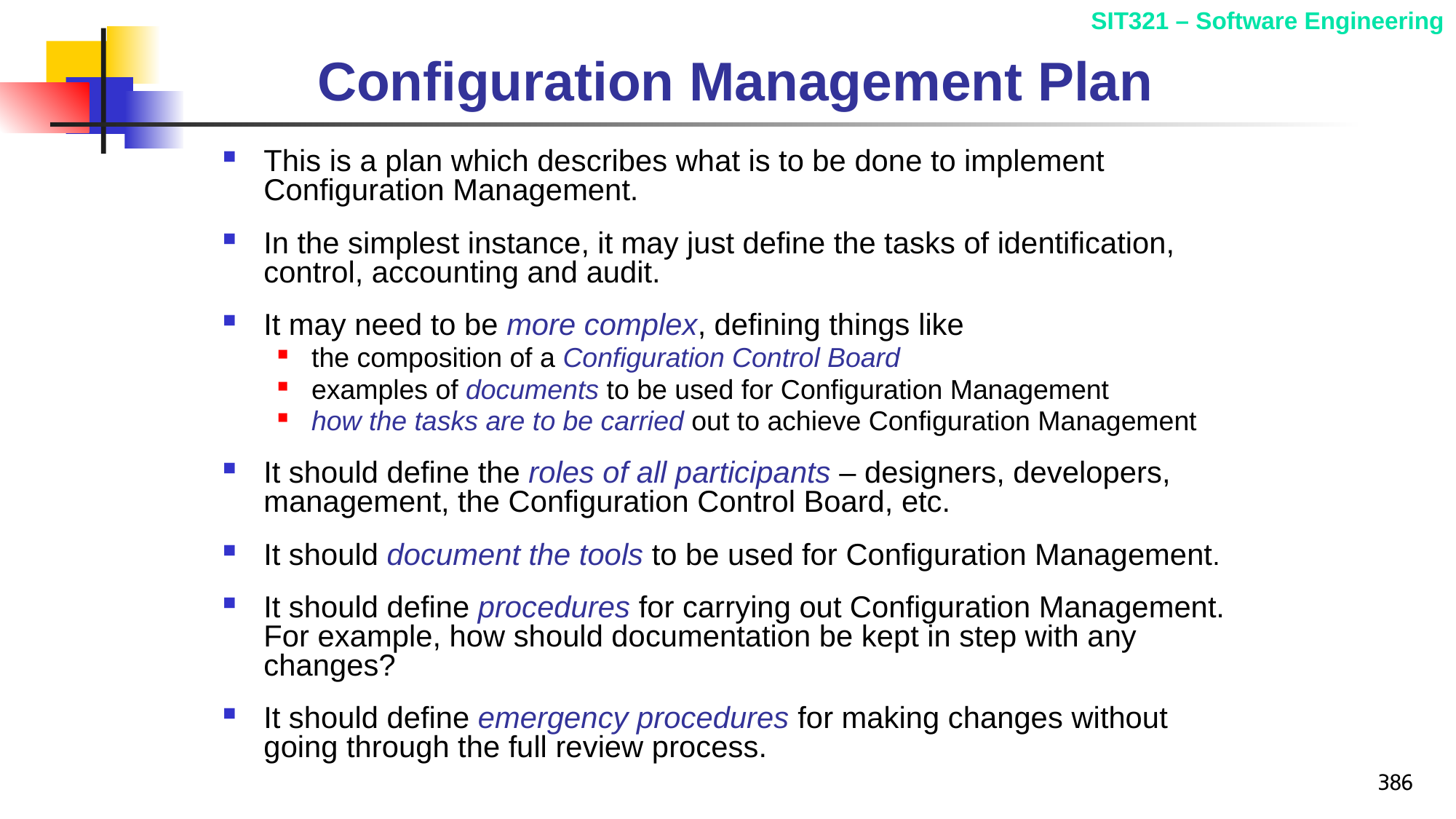

# Configuration Management Plan
This is a plan which describes what is to be done to implement Configuration Management.

In the simplest instance, it may just define the tasks of identification, control, accounting and audit.

It may need to be more complex, defining things like
the composition of a Configuration Control Board
examples of documents to be used for Configuration Management
how the tasks are to be carried out to achieve Configuration Management

It should define the roles of all participants – designers, developers, management, the Configuration Control Board, etc.

It should document the tools to be used for Configuration Management.

It should define procedures for carrying out Configuration Management. For example, how should documentation be kept in step with any changes?

It should define emergency procedures for making changes without going through the full review process.
386